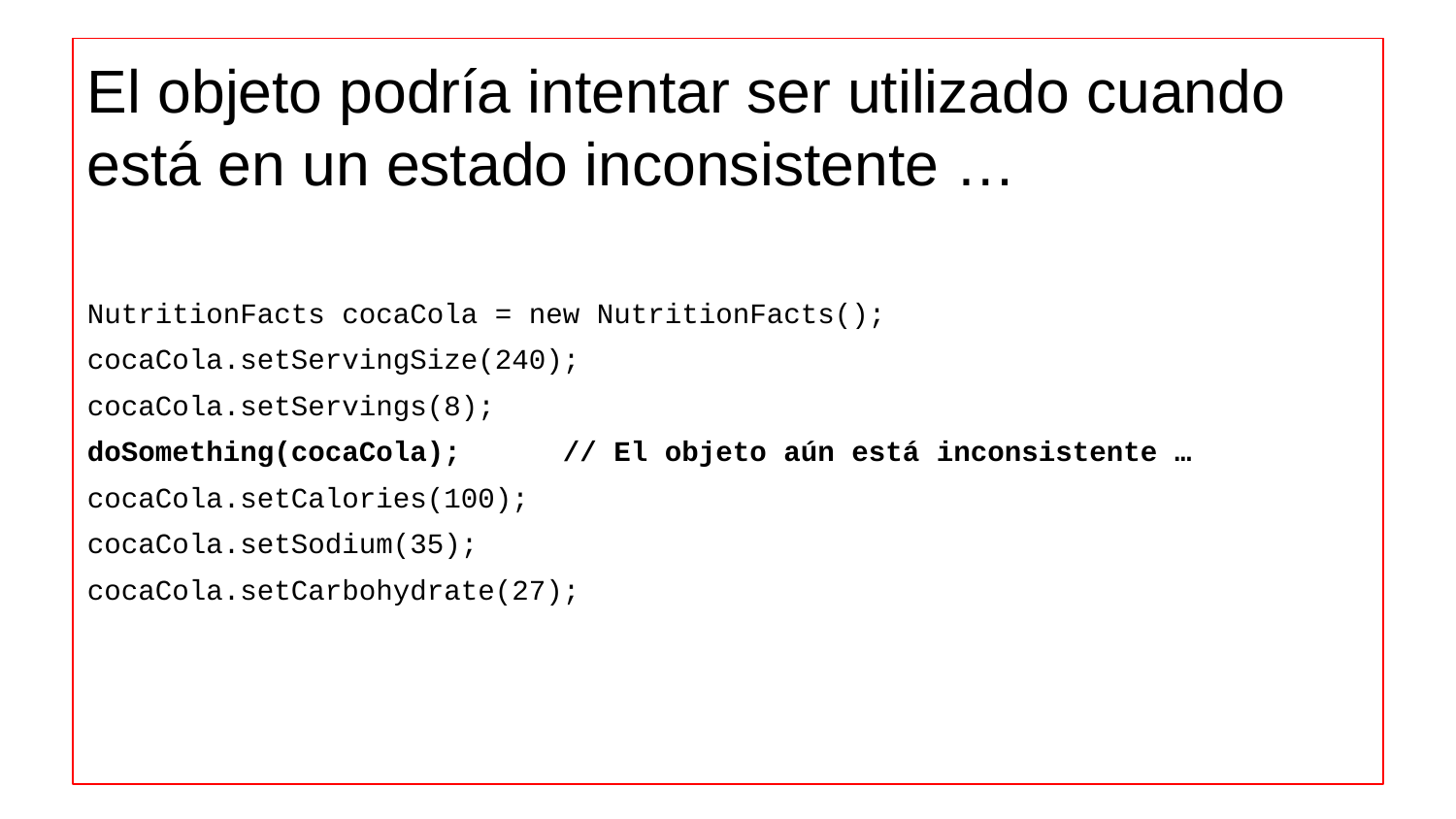

El objeto podría intentar ser utilizado cuando está en un estado inconsistente …

NutritionFacts cocaCola = new NutritionFacts();
cocaCola.setServingSize(240);
cocaCola.setServings(8);
doSomething(cocaCola);      // El objeto aún está inconsistente …
cocaCola.setCalories(100);
cocaCola.setSodium(35);
cocaCola.setCarbohydrate(27);